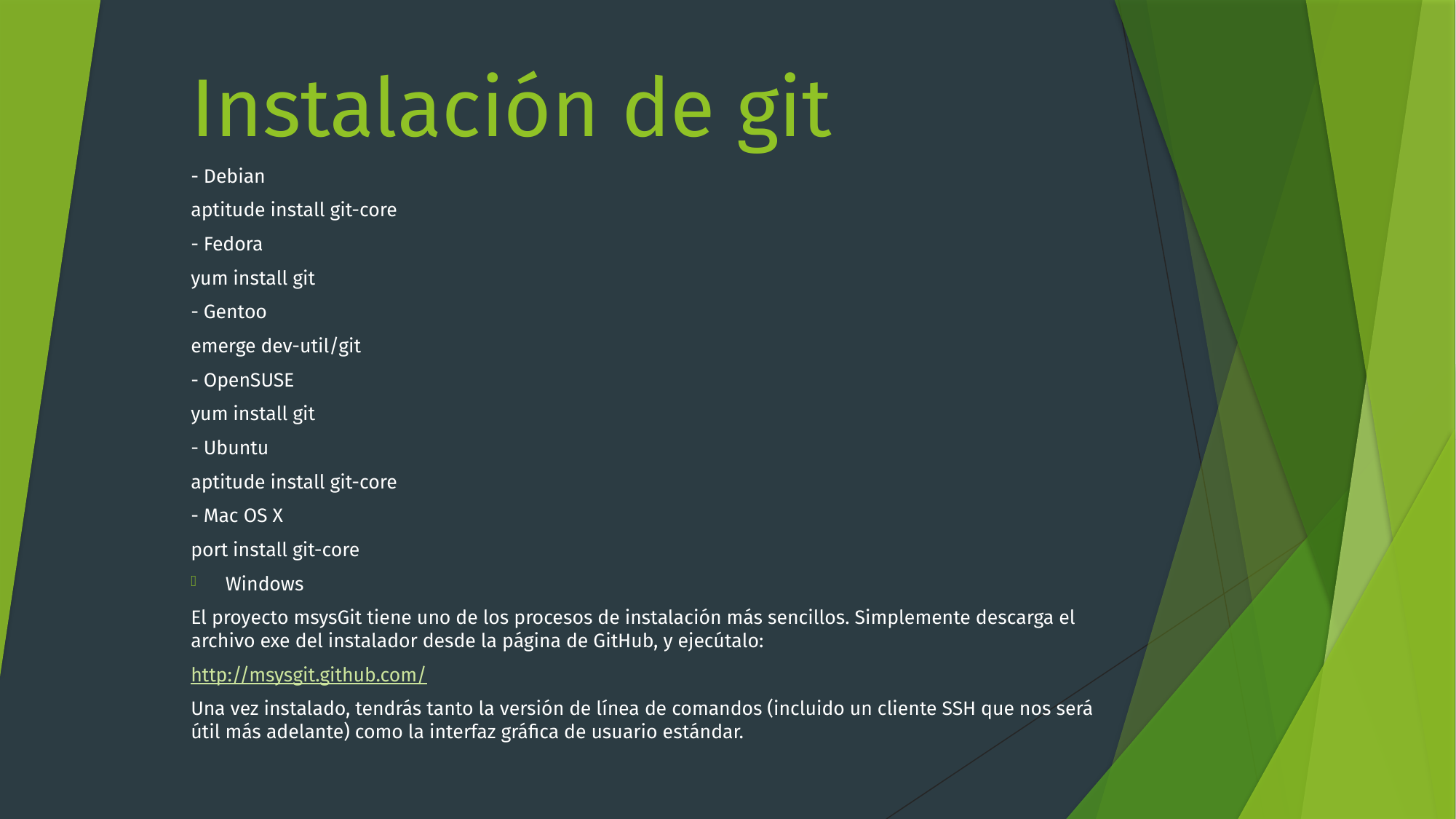

# Instalación de git
- Debian
aptitude install git-core
- Fedora
yum install git
- Gentoo
emerge dev-util/git
- OpenSUSE
yum install git
- Ubuntu
aptitude install git-core
- Mac OS X
port install git-core
Windows
El proyecto msysGit tiene uno de los procesos de instalación más sencillos. Simplemente descarga el archivo exe del instalador desde la página de GitHub, y ejecútalo:
http://msysgit.github.com/
Una vez instalado, tendrás tanto la versión de línea de comandos (incluido un cliente SSH que nos será útil más adelante) como la interfaz gráfica de usuario estándar.